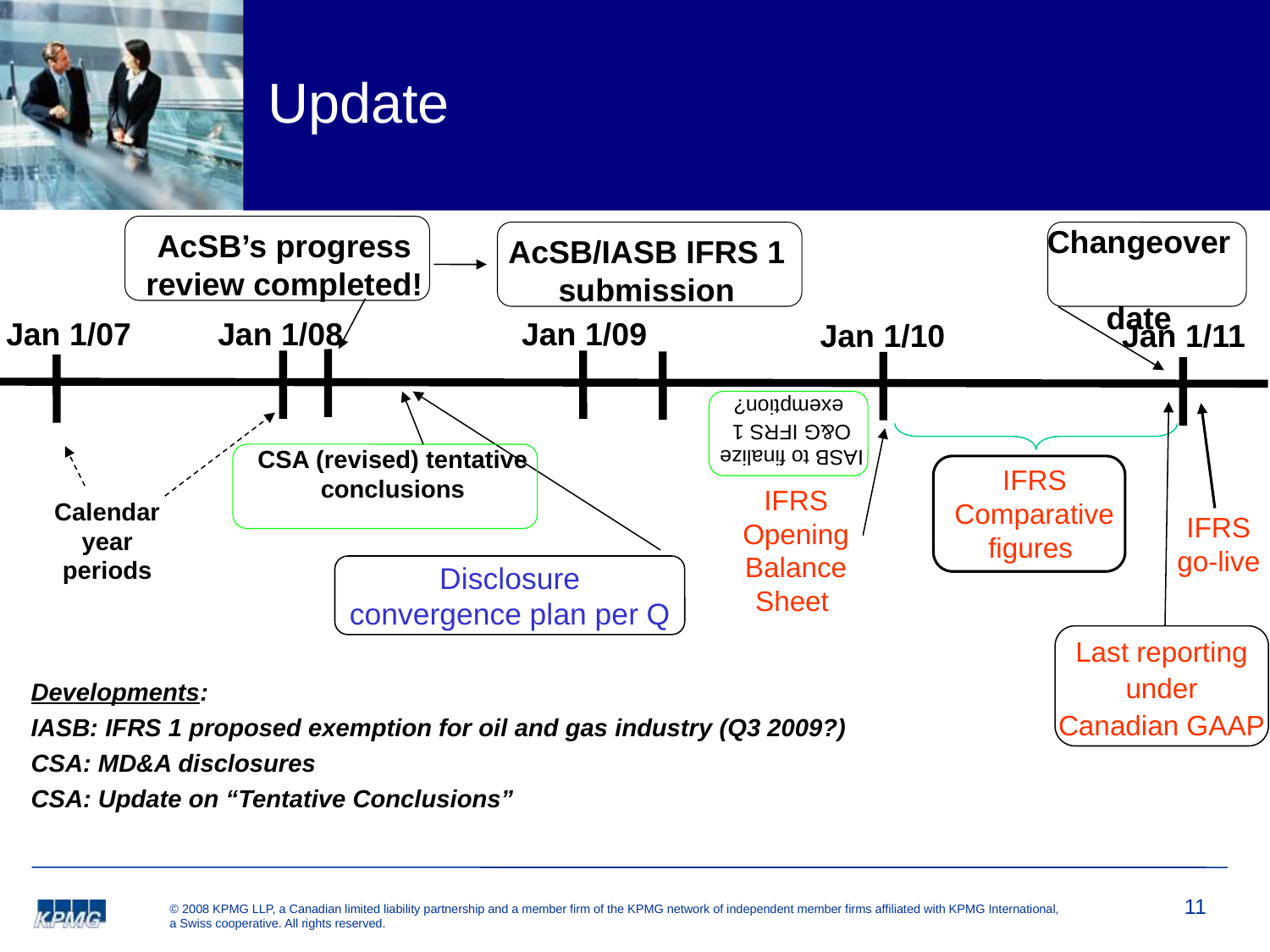

# Update

Changeover
date
AcSB’s progress review completed!
AcSB/IASB IFRS 1
submission

Jan 1/08
Jan 1/09
Jan 1/07
Jan 1/10
Jan 1/11

IASB to finalize
O&G IFRS 1
exemption?

CSA (revised) tentative
conclusions

IFRS
Comparative figures
IFRS Opening Balance Sheet
Calendar year periods
IFRS
go-live
Disclosure
convergence plan per Q
Last reporting
under
Canadian GAAP
Developments:
IASB: IFRS 1 proposed exemption for oil and gas industry (Q3 2009?)
CSA: MD&A disclosures
CSA: Update on “Tentative Conclusions”